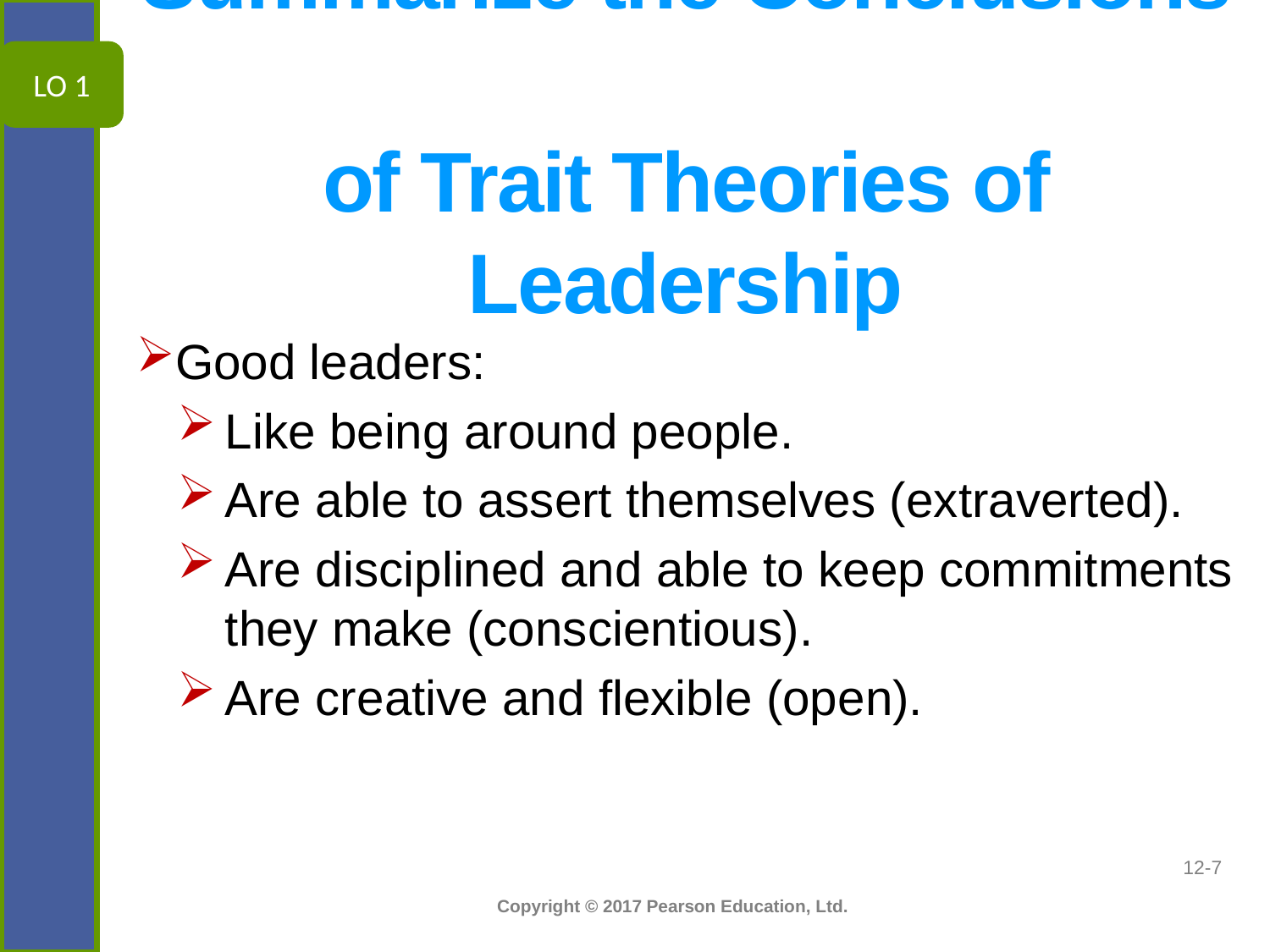

# Summarize the Conclusions of Trait Theories of Leadership
LO 1

Good leaders:
Like being around people.
Are able to assert themselves (extraverted).
Are disciplined and able to keep commitments they make (conscientious).
Are creative and flexible (open).
12-7
1